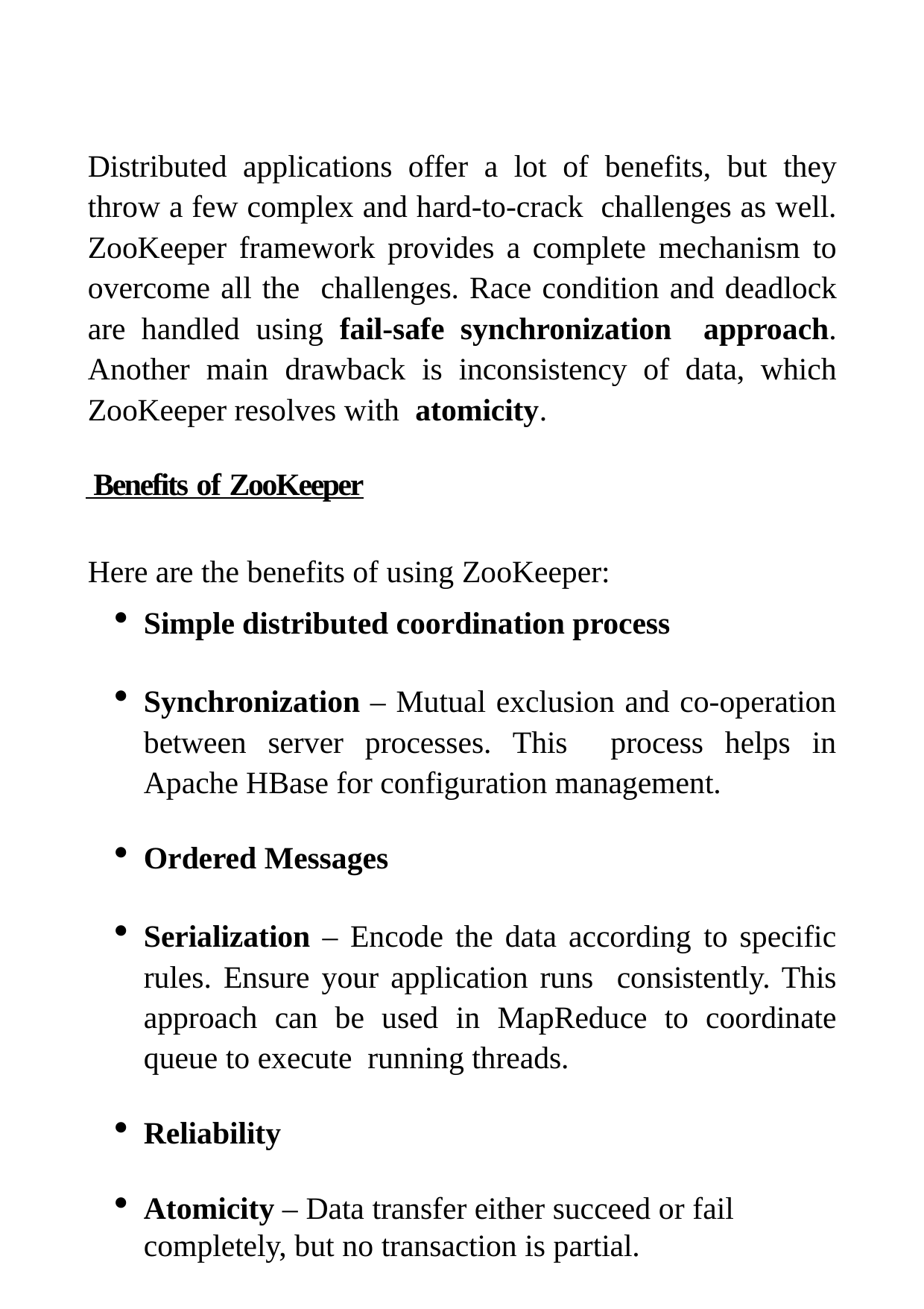

Distributed applications offer a lot of benefits, but they throw a few complex and hard-to-crack  challenges as well. ZooKeeper framework provides a complete mechanism to overcome all the  challenges. Race condition and deadlock are handled using fail-safe synchronization  approach. Another main drawback is inconsistency of data, which ZooKeeper resolves with  atomicity.

 Benefits of ZooKeeper
Here are the benefits of using ZooKeeper:
Simple distributed coordination process

Synchronization – Mutual exclusion and co-operation between server processes. This  process helps in Apache HBase for configuration management.

Ordered Messages

Serialization – Encode the data according to specific rules. Ensure your application runs  consistently. This approach can be used in MapReduce to coordinate queue to execute  running threads.

Reliability

Atomicity – Data transfer either succeed or fail completely, but no transaction is partial.